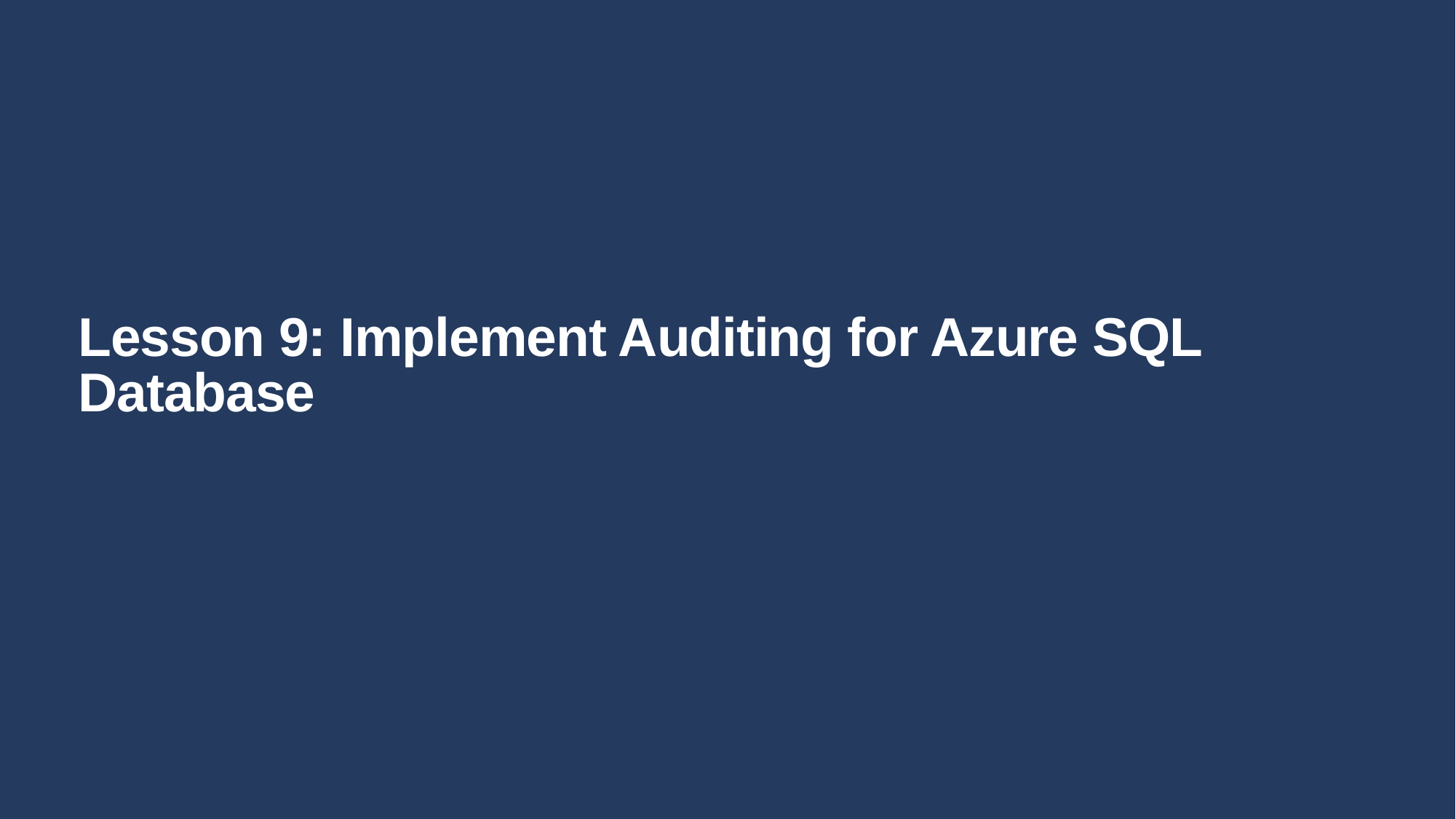

# Lesson 9: Implement Auditing for Azure SQL Database